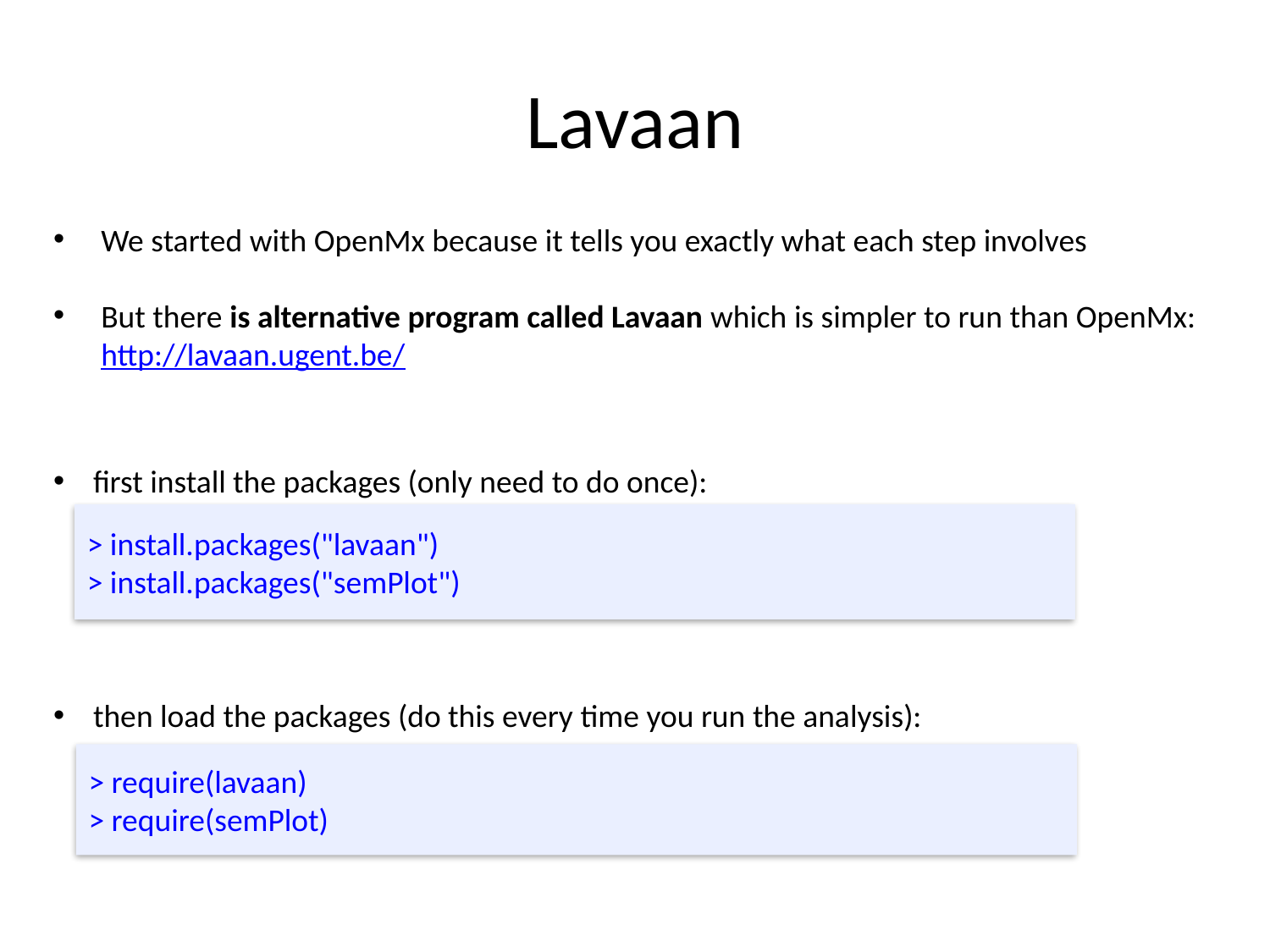

# Lavaan
We started with OpenMx because it tells you exactly what each step involves

But there is alternative program called Lavaan which is simpler to run than OpenMx: http://lavaan.ugent.be/

first install the packages (only need to do once):
> install.packages("lavaan")
> install.packages("semPlot")

then load the packages (do this every time you run the analysis):
> require(lavaan)
> require(semPlot)